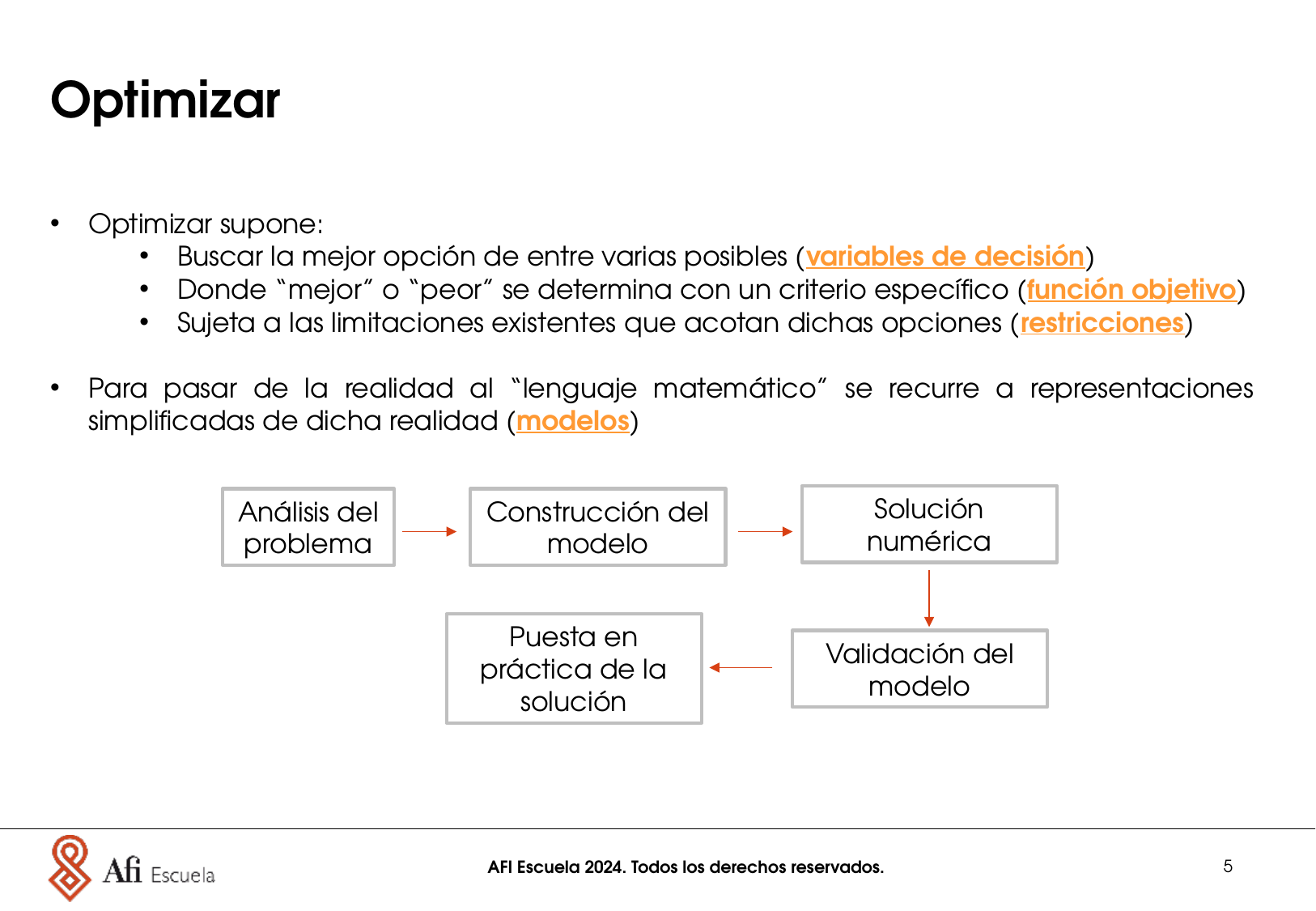

Optimizar
Optimizar supone:
Buscar la mejor opción de entre varias posibles (variables de decisión)
Donde “mejor” o “peor” se determina con un criterio específico (función objetivo)
Sujeta a las limitaciones existentes que acotan dichas opciones (restricciones)

Para pasar de la realidad al “lenguaje matemático” se recurre a representaciones simplificadas de dicha realidad (modelos)

Solución numérica
Construcción del modelo
Análisis del problema
Puesta en práctica de la solución
Validación del modelo
AFI Escuela 2024. Todos los derechos reservados.
5